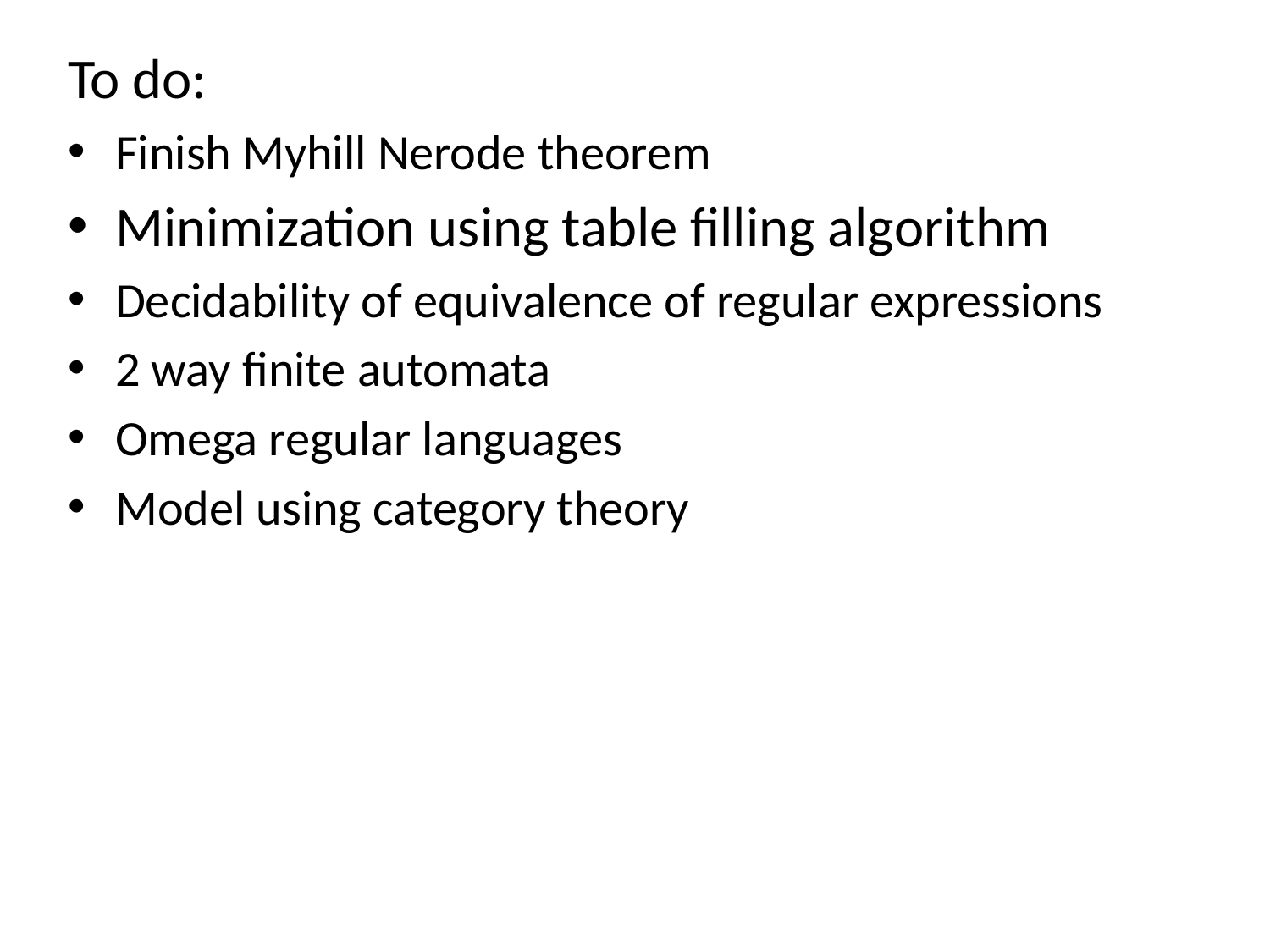

To do:
Finish Myhill Nerode theorem
Minimization using table filling algorithm
Decidability of equivalence of regular expressions
2 way finite automata
Omega regular languages
Model using category theory

#